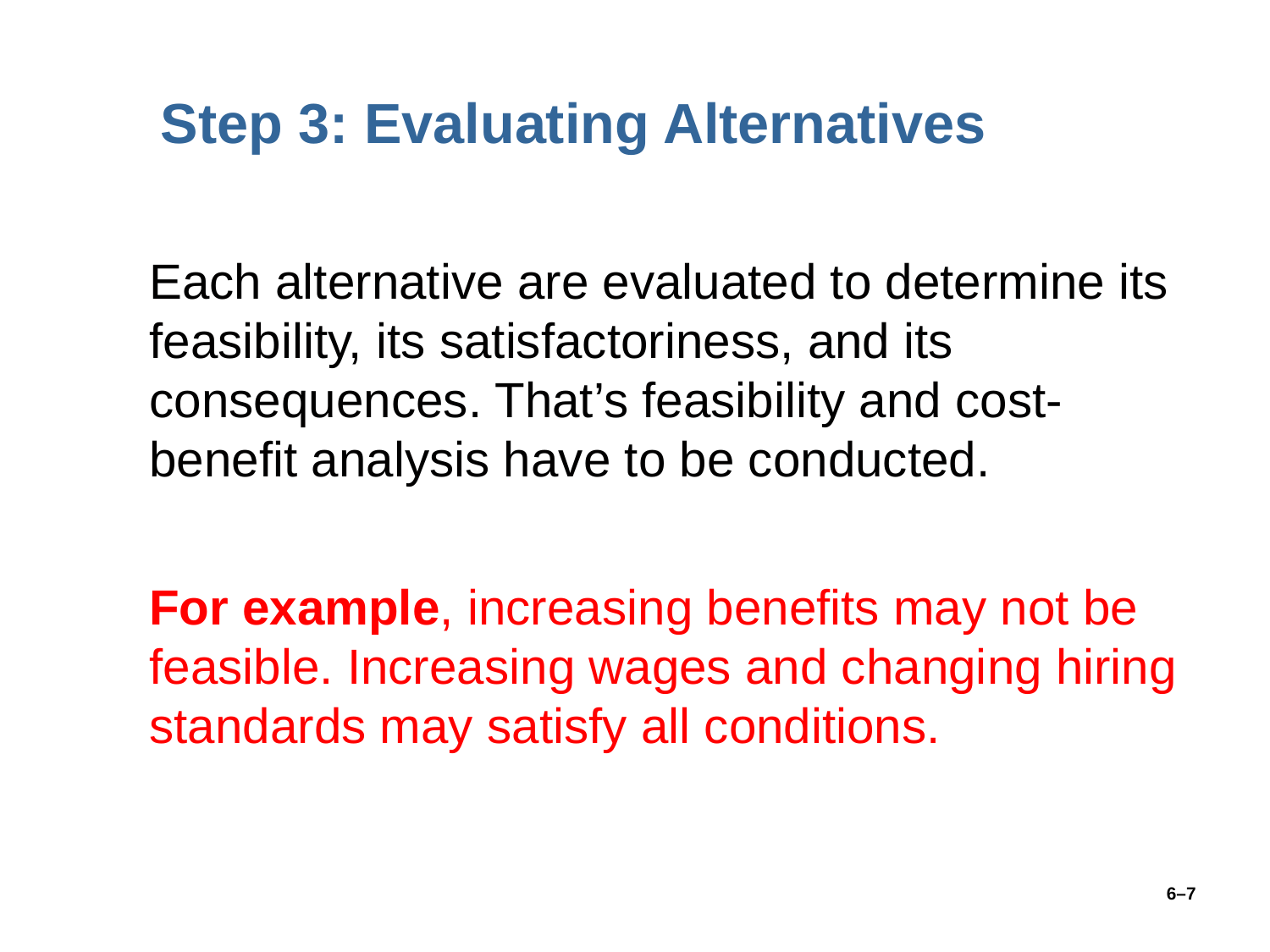

# Step 3: Evaluating Alternatives

Each alternative are evaluated to determine its feasibility, its satisfactoriness, and its consequences. That’s feasibility and cost-benefit analysis have to be conducted.

For example, increasing benefits may not be feasible. Increasing wages and changing hiring standards may satisfy all conditions.

6–7